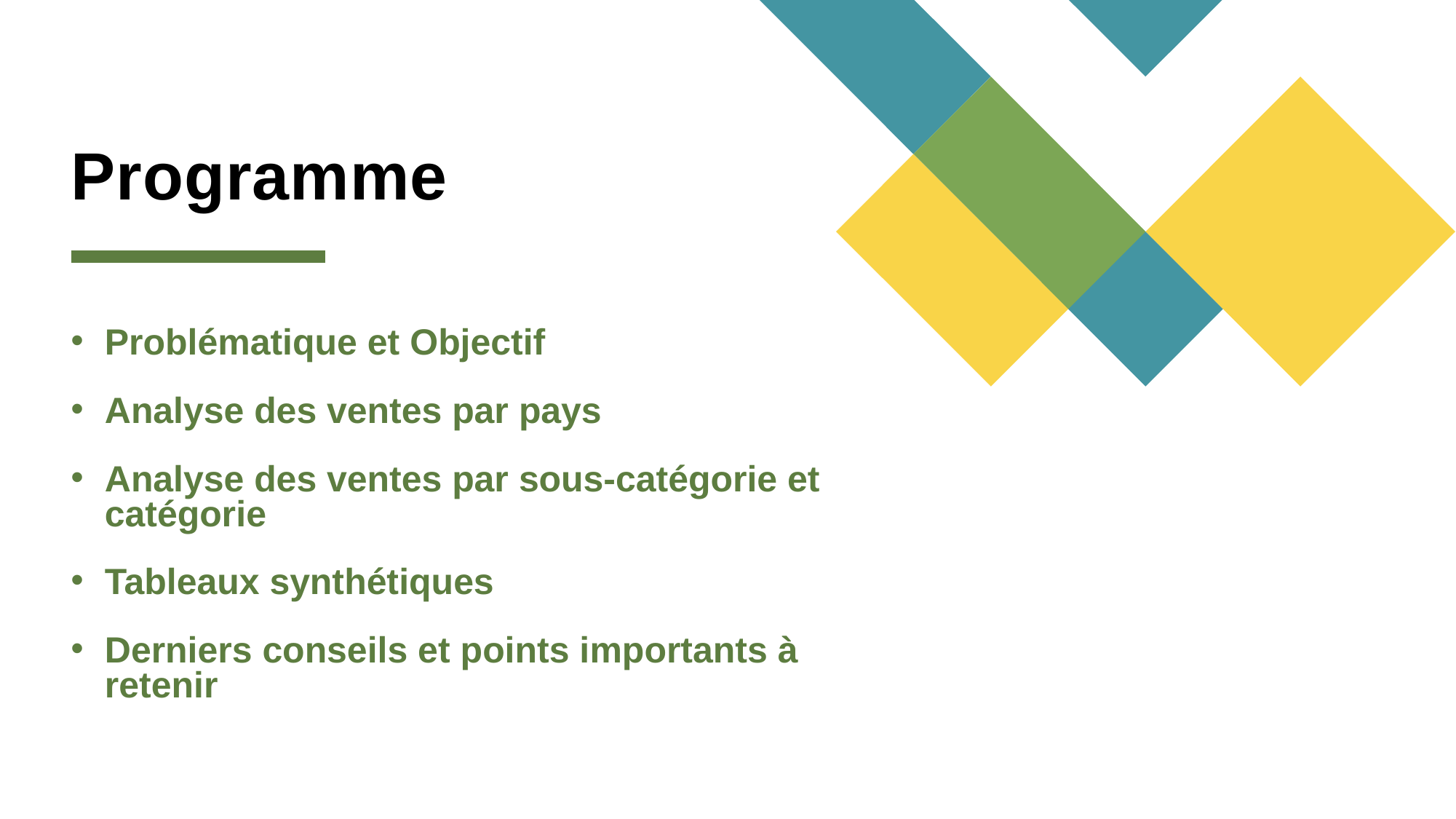

# Programme
Problématique et Objectif
Analyse des ventes par pays
Analyse des ventes par sous-catégorie et catégorie
Tableaux synthétiques
Derniers conseils et points importants à retenir